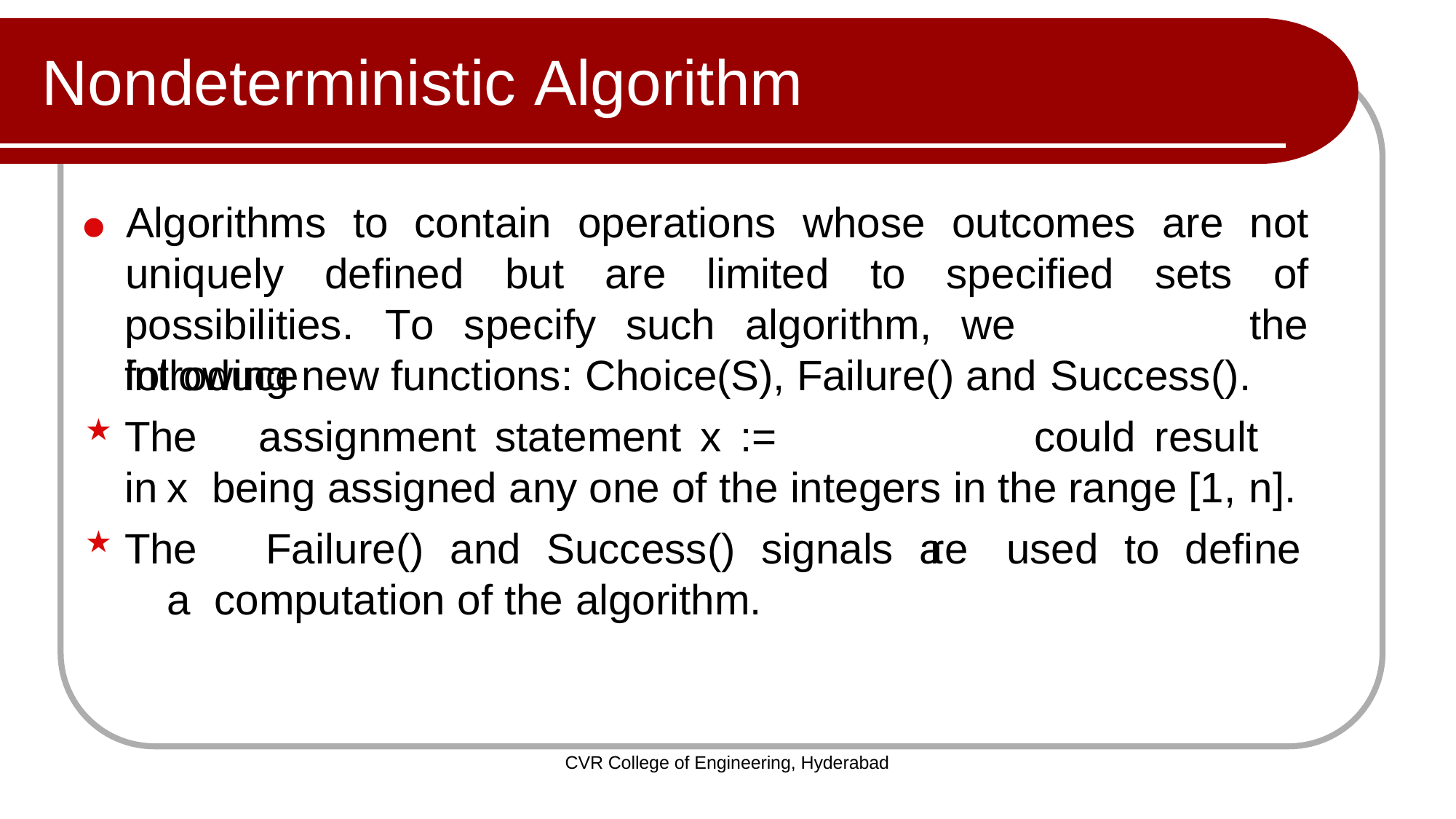

# Nondeterministic Algorithm
⚫	Algorithms	to	contain	operations	whose	outcomes	are	not
uniquely	defined	but	are	limited	to	specified	sets	of
the
possibilities.	To	specify	such	algorithm,	we	introduce
following new functions: Choice(S), Failure() and Success().
The	assignment	statement	x	:=		could	result	in	x  being assigned any one of the integers in the range [1, n].
The	Failure()	and	Success()	signals	are	used	to	define	a  computation of the algorithm.
CVR College of Engineering, Hyderabad